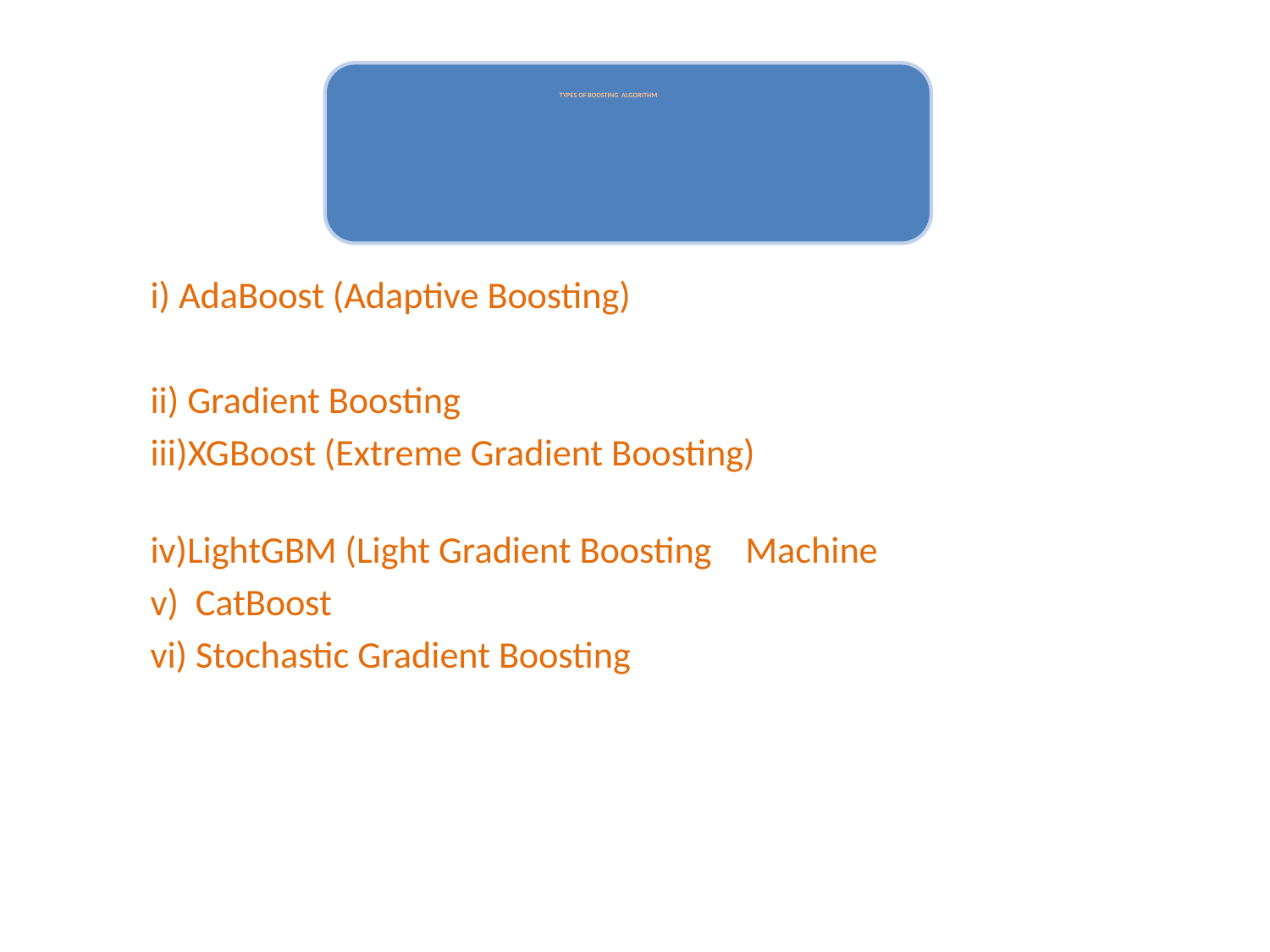

# TYPES OF BOOSTING  ALGORITHM

i) AdaBoost (Adaptive Boosting)

ii) Gradient Boosting
iii)XGBoost (Extreme Gradient Boosting)
iv)LightGBM (Light Gradient Boosting    Machine
v)  CatBoost
vi) Stochastic Gradient Boosting